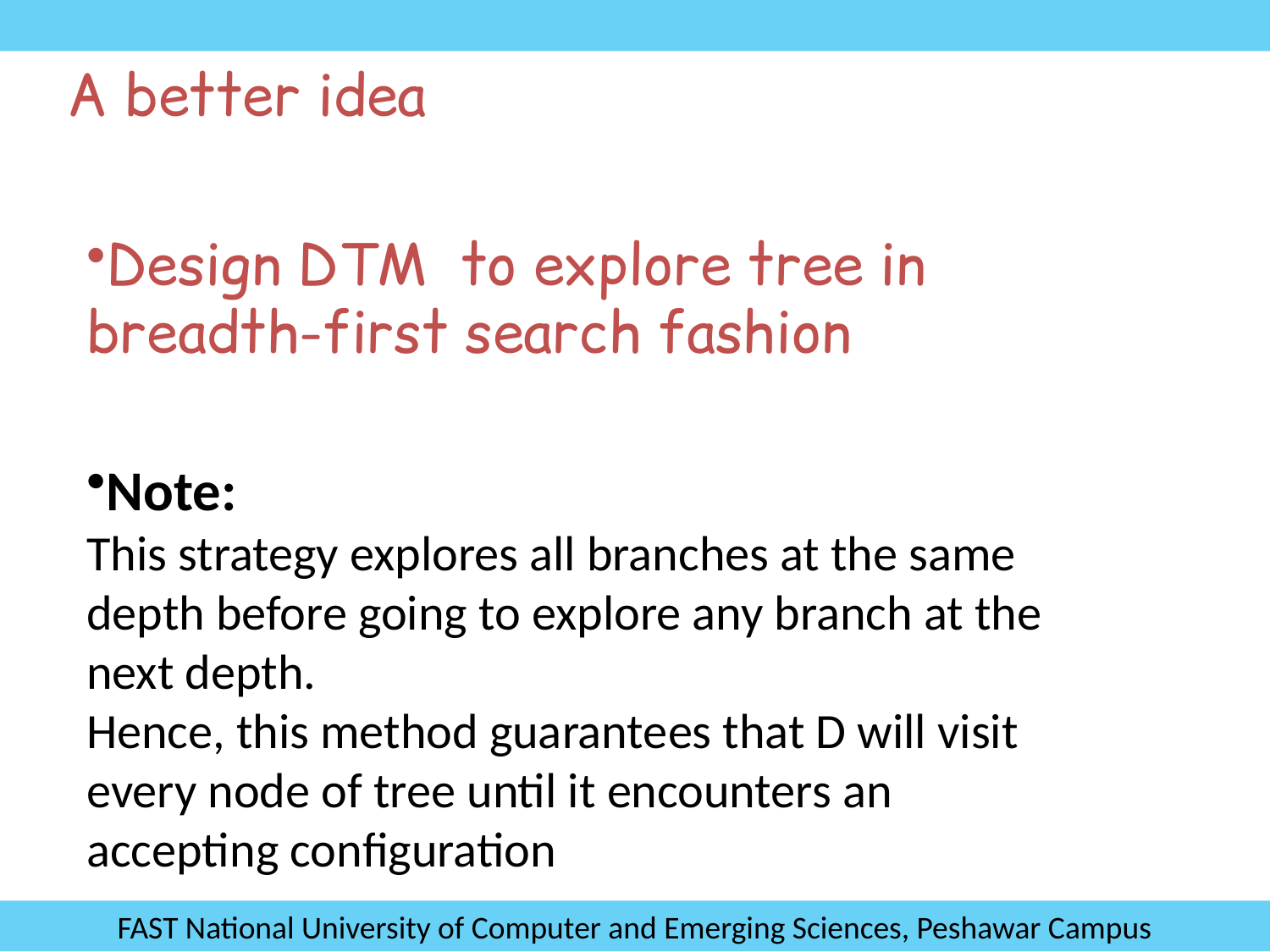

A better idea
Design DTM  to explore tree in breadth-first search fashion

Note:
This strategy explores all branches at the same depth before going to explore any branch at the next depth.
Hence, this method guarantees that D will visit every node of tree until it encounters an accepting configuration